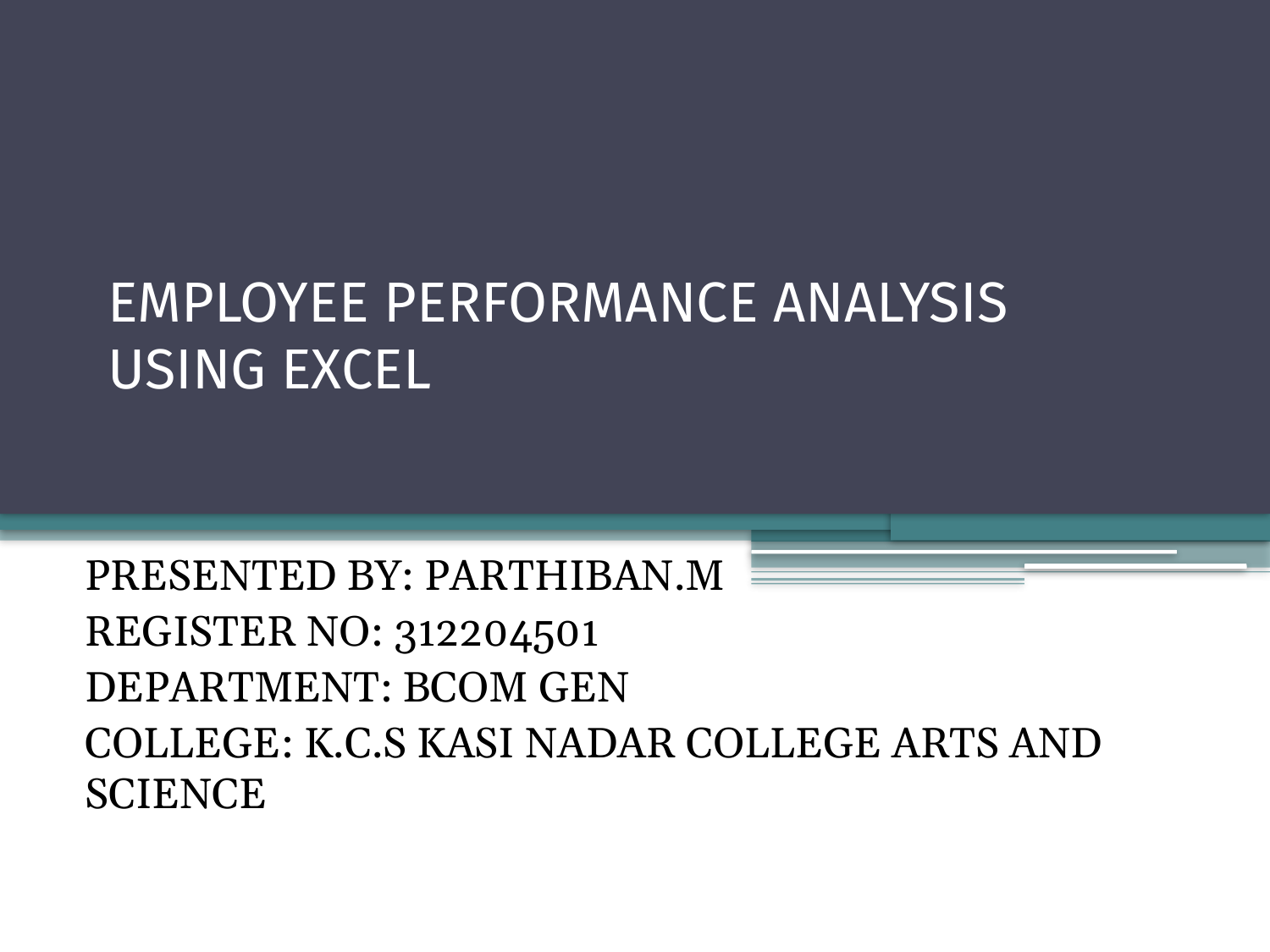

# EMPLOYEE PERFORMANCE ANALYSIS USING EXCEL
PRESENTED BY: PARTHIBAN.M
REGISTER NO: 312204501
DEPARTMENT: BCOM GEN
COLLEGE: K.C.S KASI NADAR COLLEGE ARTS AND SCIENCE